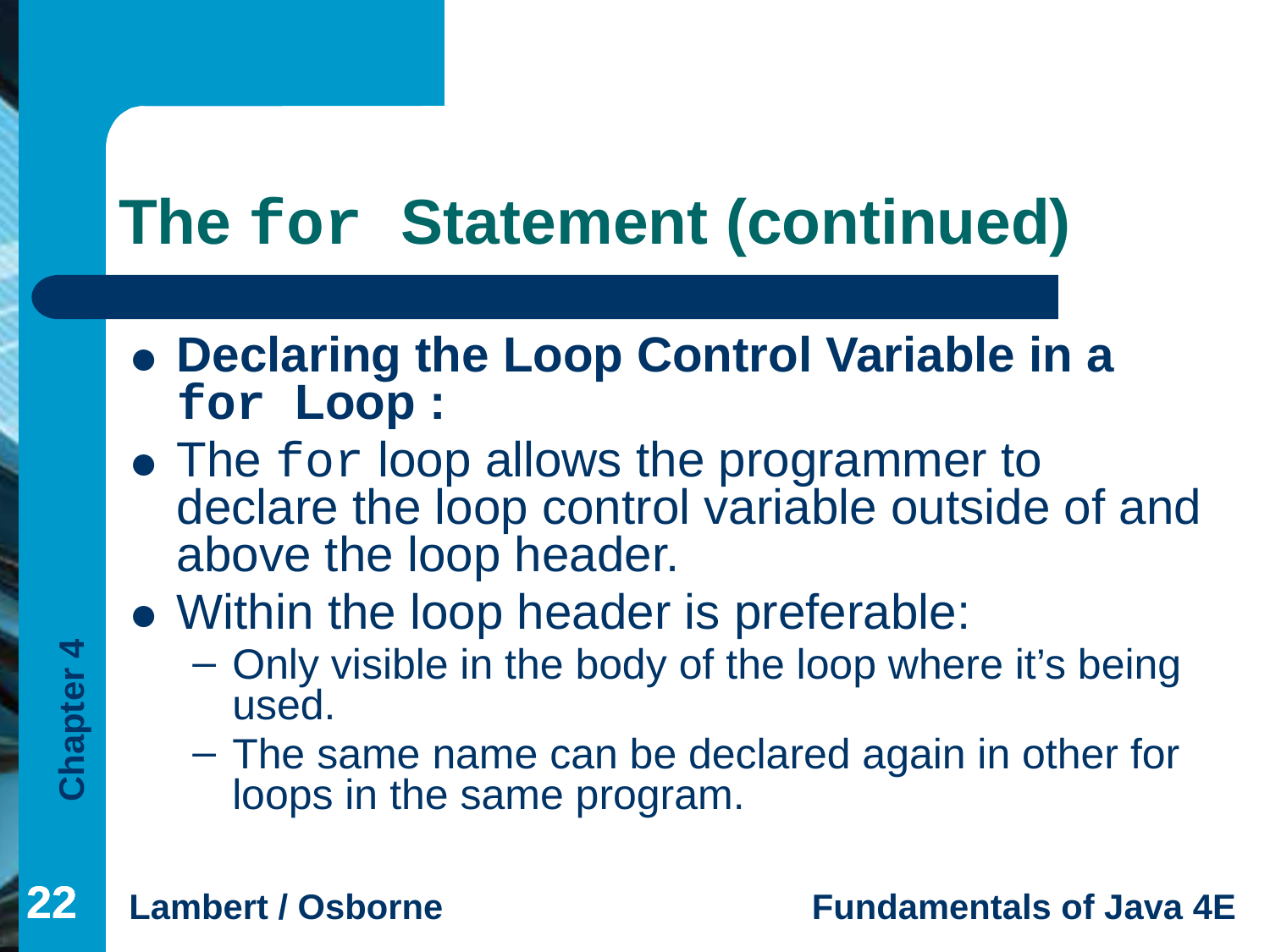

# The for Statement (continued)
Declaring the Loop Control Variable in a for Loop :
The for loop allows the programmer to declare the loop control variable outside of and above the loop header.
Within the loop header is preferable:
Only visible in the body of the loop where it’s being used.
The same name can be declared again in other for loops in the same program.

22
22
22